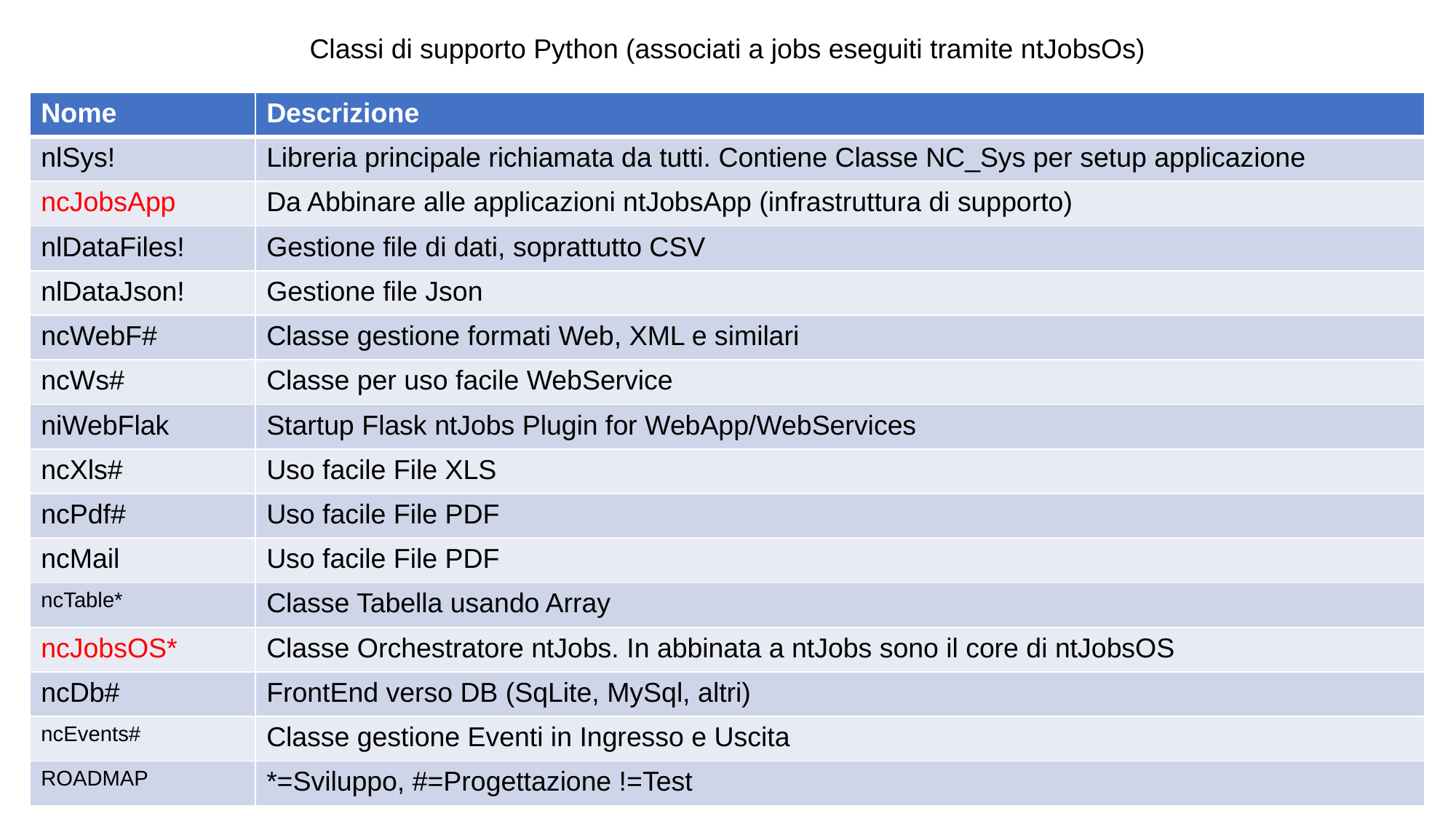

Classi di supporto Python (associati a jobs eseguiti tramite ntJobsOs)
| Nome | Descrizione |
| --- | --- |
| nlSys! | Libreria principale richiamata da tutti. Contiene Classe NC\_Sys per setup applicazione |
| ncJobsApp | Da Abbinare alle applicazioni ntJobsApp (infrastruttura di supporto) |
| nlDataFiles! | Gestione file di dati, soprattutto CSV |
| nlDataJson! | Gestione file Json |
| ncWebF# | Classe gestione formati Web, XML e similari |
| ncWs# | Classe per uso facile WebService |
| niWebFlak | Startup Flask ntJobs Plugin for WebApp/WebServices |
| ncXls# | Uso facile File XLS |
| ncPdf# | Uso facile File PDF |
| ncMail | Uso facile File PDF |
| ncTable\* | Classe Tabella usando Array |
| ncJobsOS\* | Classe Orchestratore ntJobs. In abbinata a ntJobs sono il core di ntJobsOS |
| ncDb# | FrontEnd verso DB (SqLite, MySql, altri) |
| ncEvents# | Classe gestione Eventi in Ingresso e Uscita |
| ROADMAP | \*=Sviluppo, #=Progettazione !=Test |